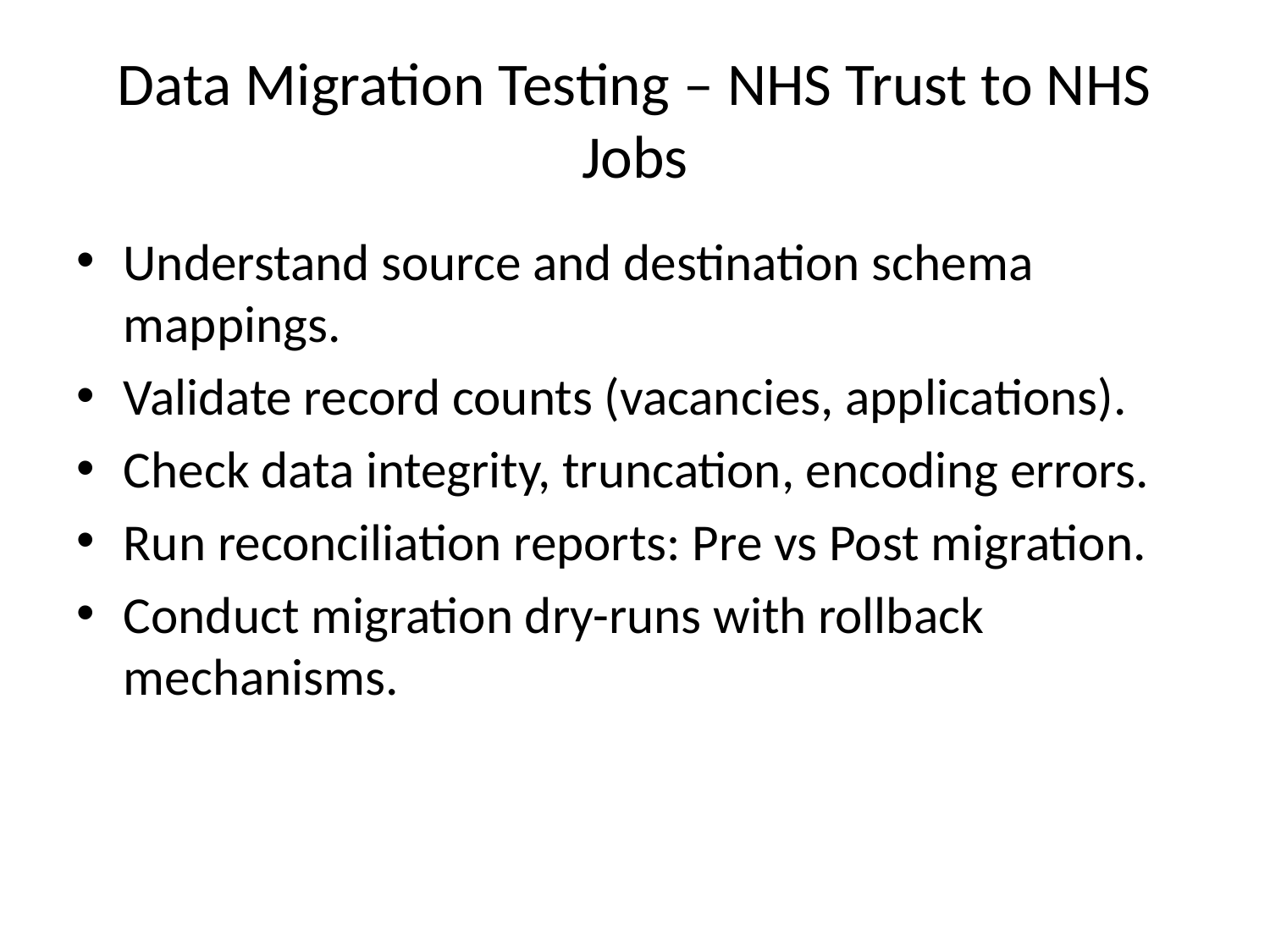

# Data Migration Testing – NHS Trust to NHS Jobs
Understand source and destination schema mappings.
Validate record counts (vacancies, applications).
Check data integrity, truncation, encoding errors.
Run reconciliation reports: Pre vs Post migration.
Conduct migration dry-runs with rollback mechanisms.